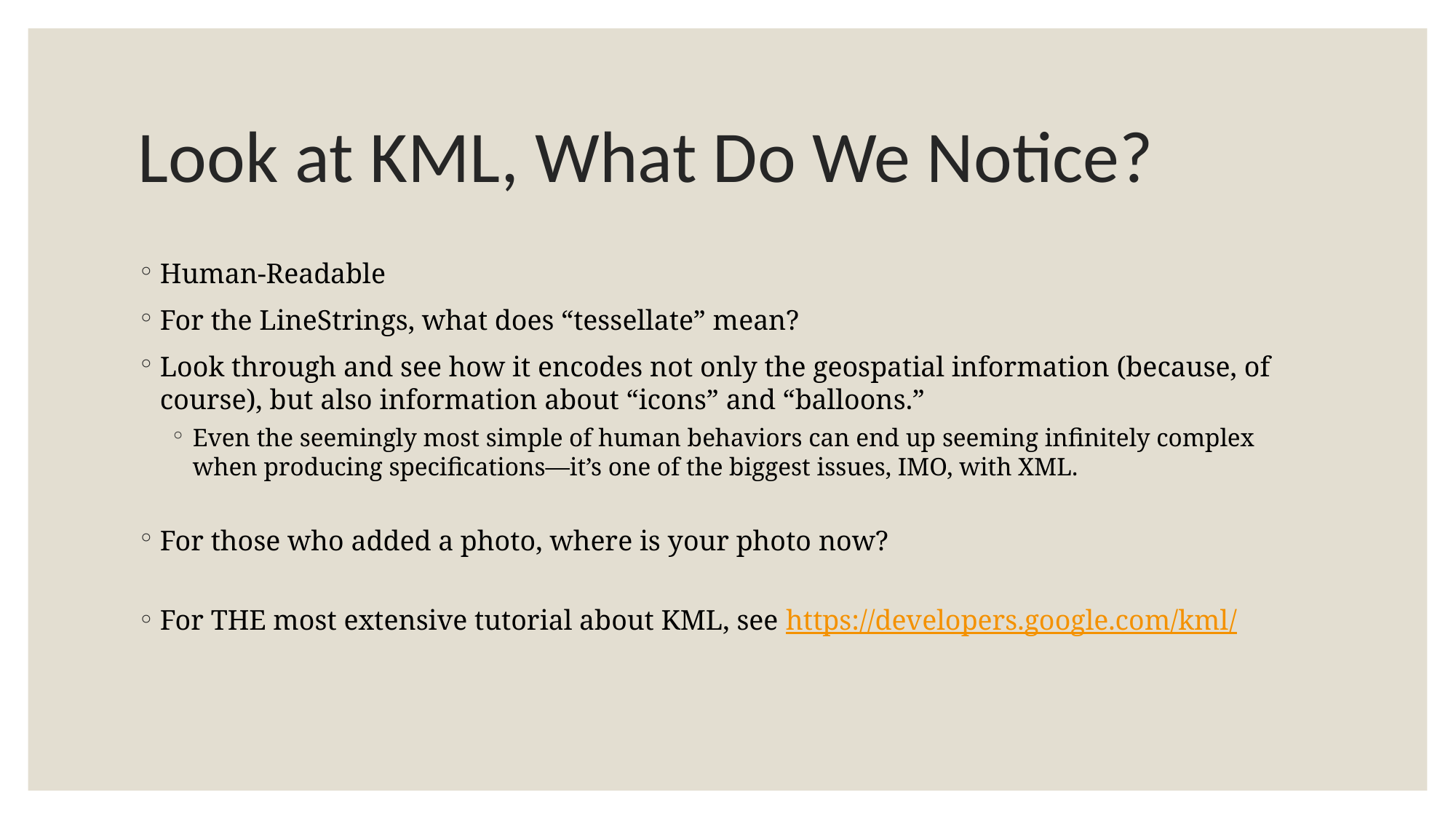

# Look at KML, What Do We Notice?
Human-Readable
For the LineStrings, what does “tessellate” mean?
Look through and see how it encodes not only the geospatial information (because, of course), but also information about “icons” and “balloons.”
Even the seemingly most simple of human behaviors can end up seeming infinitely complex when producing specifications—it’s one of the biggest issues, IMO, with XML.
For those who added a photo, where is your photo now?
For THE most extensive tutorial about KML, see https://developers.google.com/kml/